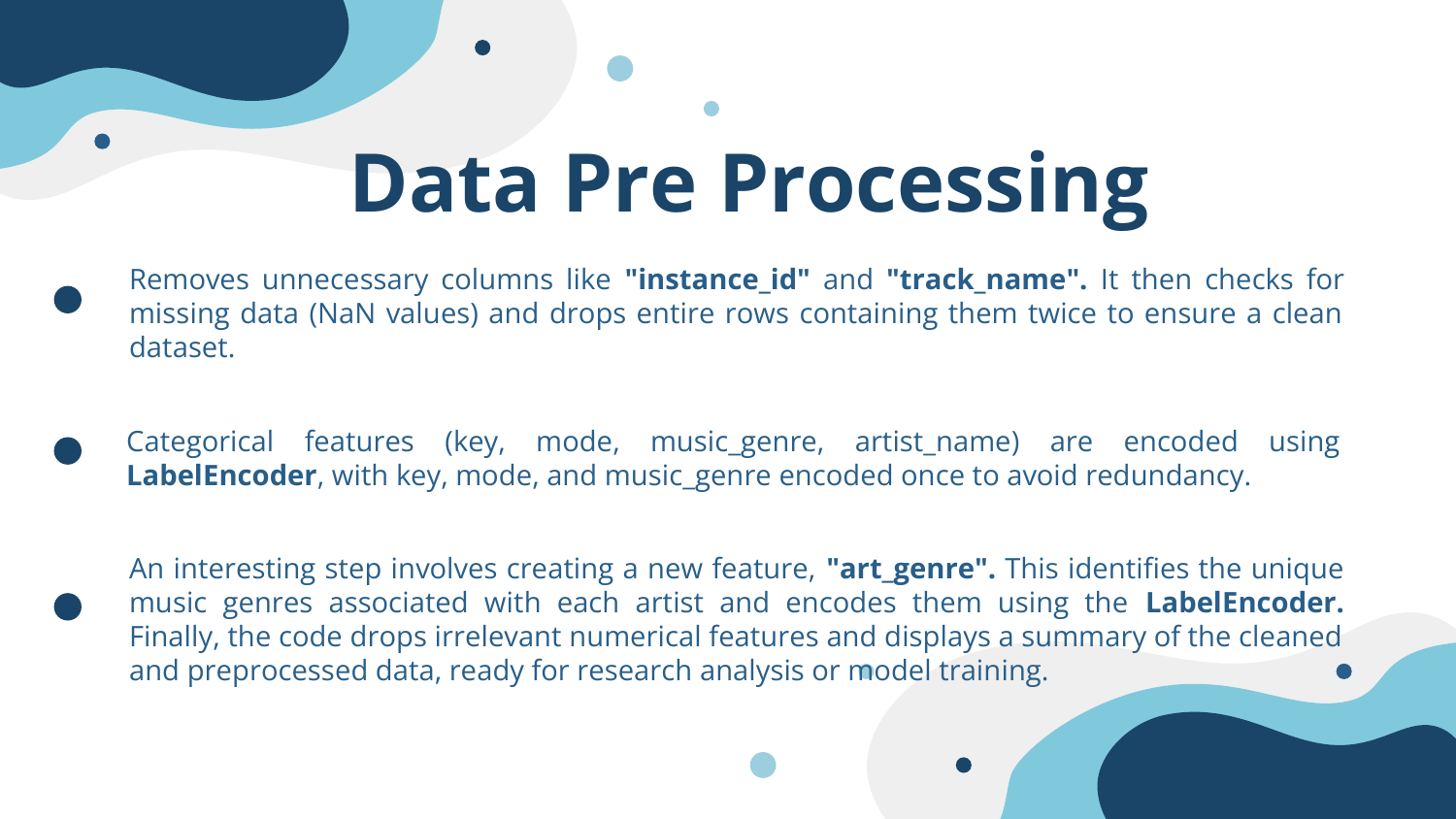

Data Pre Processing
Removes unnecessary columns like "instance_id" and "track_name". It then checks for missing data (NaN values) and drops entire rows containing them twice to ensure a clean dataset.

Categorical features (key, mode, music_genre, artist_name) are encoded using LabelEncoder, with key, mode, and music_genre encoded once to avoid redundancy.

An interesting step involves creating a new feature, "art_genre". This identifies the unique music genres associated with each artist and encodes them using the LabelEncoder. Finally, the code drops irrelevant numerical features and displays a summary of the cleaned and preprocessed data, ready for research analysis or model training.